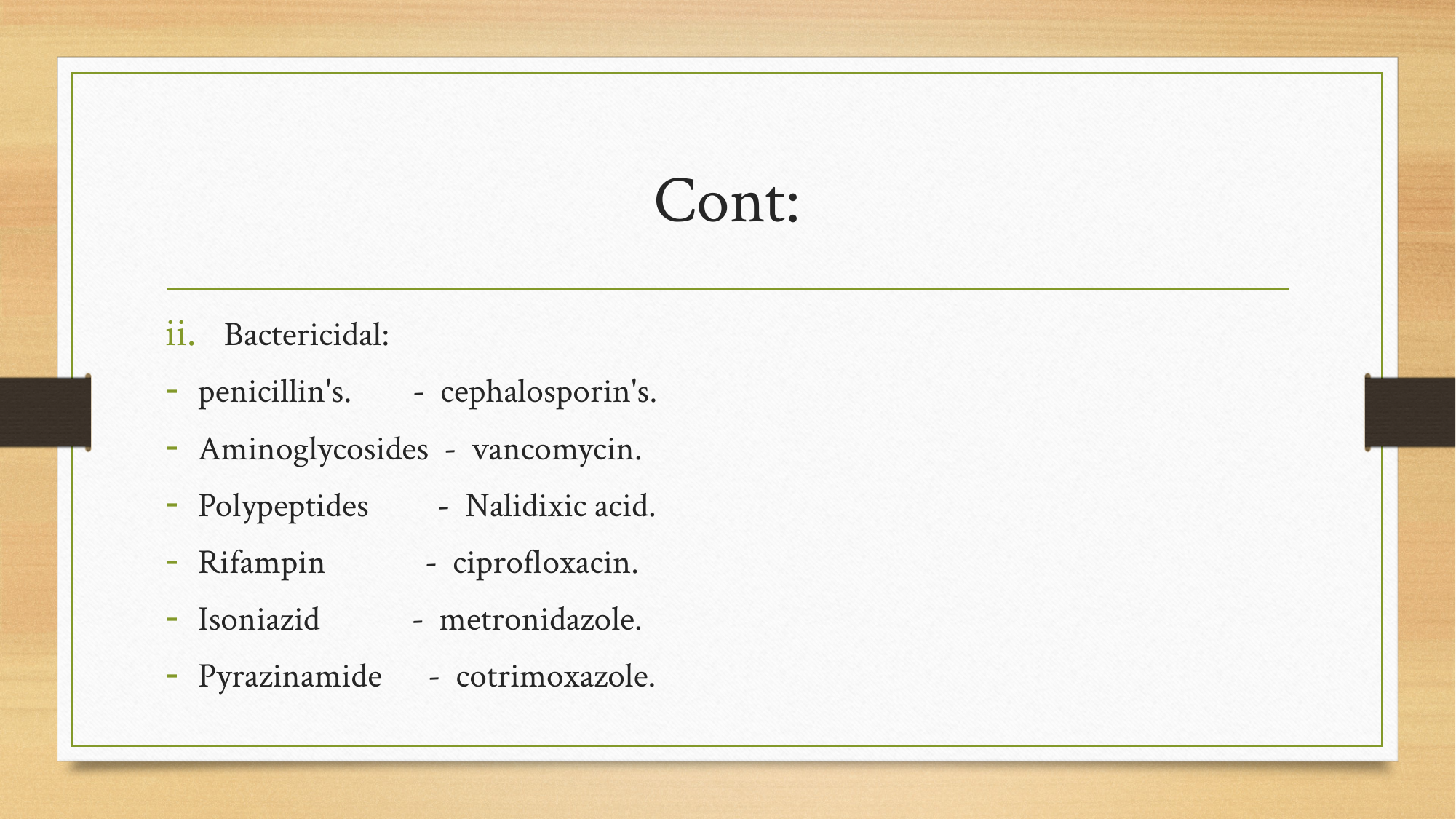

# Cont:
Bactericidal:
penicillin's.        -  cephalosporin's.
Aminoglycosides  -  vancomycin.
Polypeptides         -  Nalidixic acid.
Rifampin             -  ciprofloxacin.
Isoniazid            -  metronidazole.
Pyrazinamide      -  cotrimoxazole.